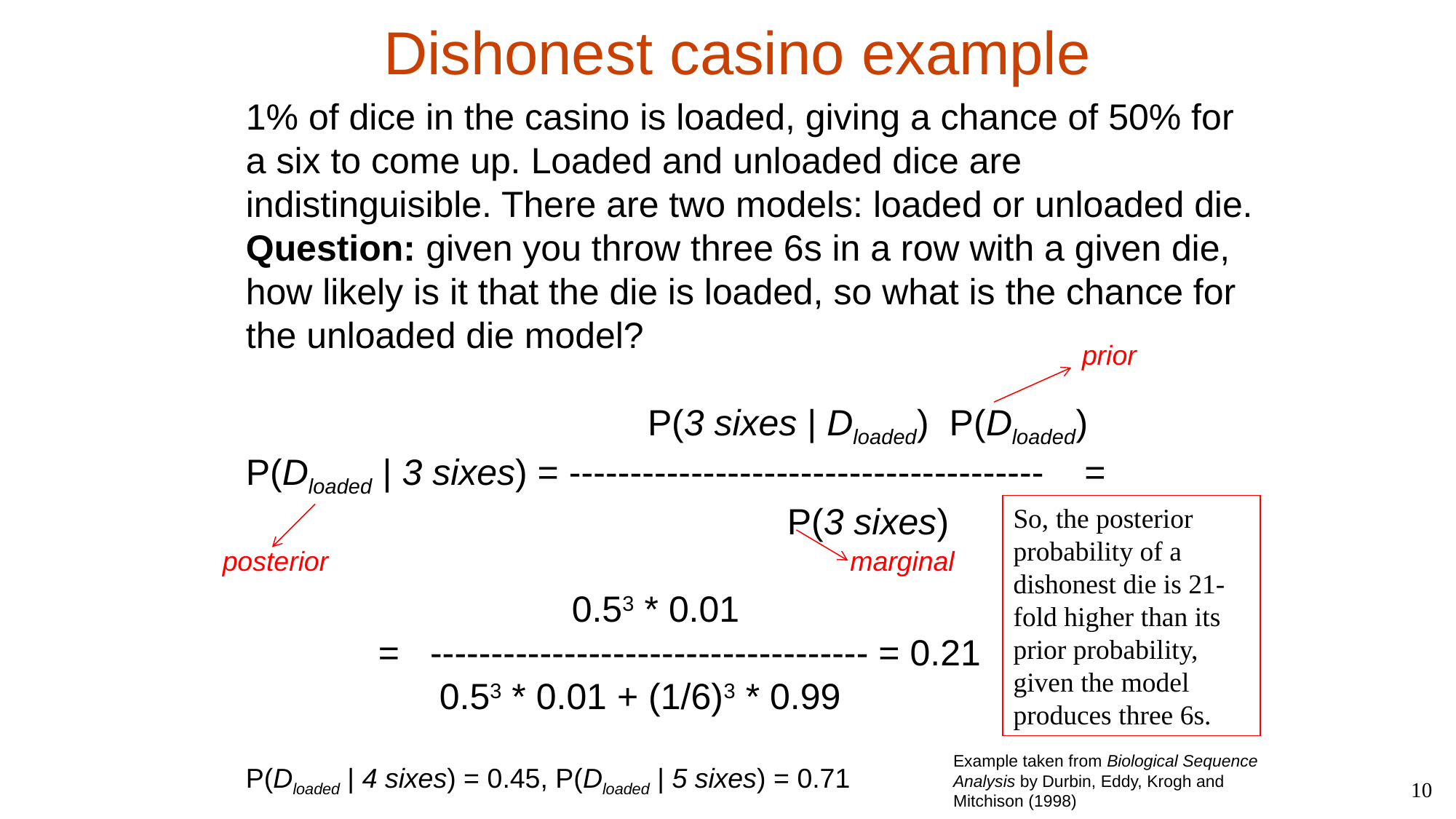

Dishonest casino example

1% of dice in the casino is loaded, giving a chance of 50% for a six to come up. Loaded and unloaded dice are indistinguisible. There are two models: loaded or unloaded die.
Question: given you throw three 6s in a row with a given die, how likely is it that the die is loaded, so what is the chance for the unloaded die model?

		                  P(3 sixes | Dloaded)  P(Dloaded)
P(Dloaded | 3 sixes) = ---------------------------------------    =
			                     P(3 sixes)

                                0.53 * 0.01
             =   ------------------------------------ = 0.21
                   0.53 * 0.01 + (1/6)3 * 0.99

P(Dloaded | 4 sixes) = 0.45, P(Dloaded | 5 sixes) = 0.71

prior
So, the posterior probability of a dishonest die is 21-fold higher than its prior probability, given the model produces three 6s.
posterior
marginal
Example taken from Biological Sequence Analysis by Durbin, Eddy, Krogh and Mitchison (1998)
10